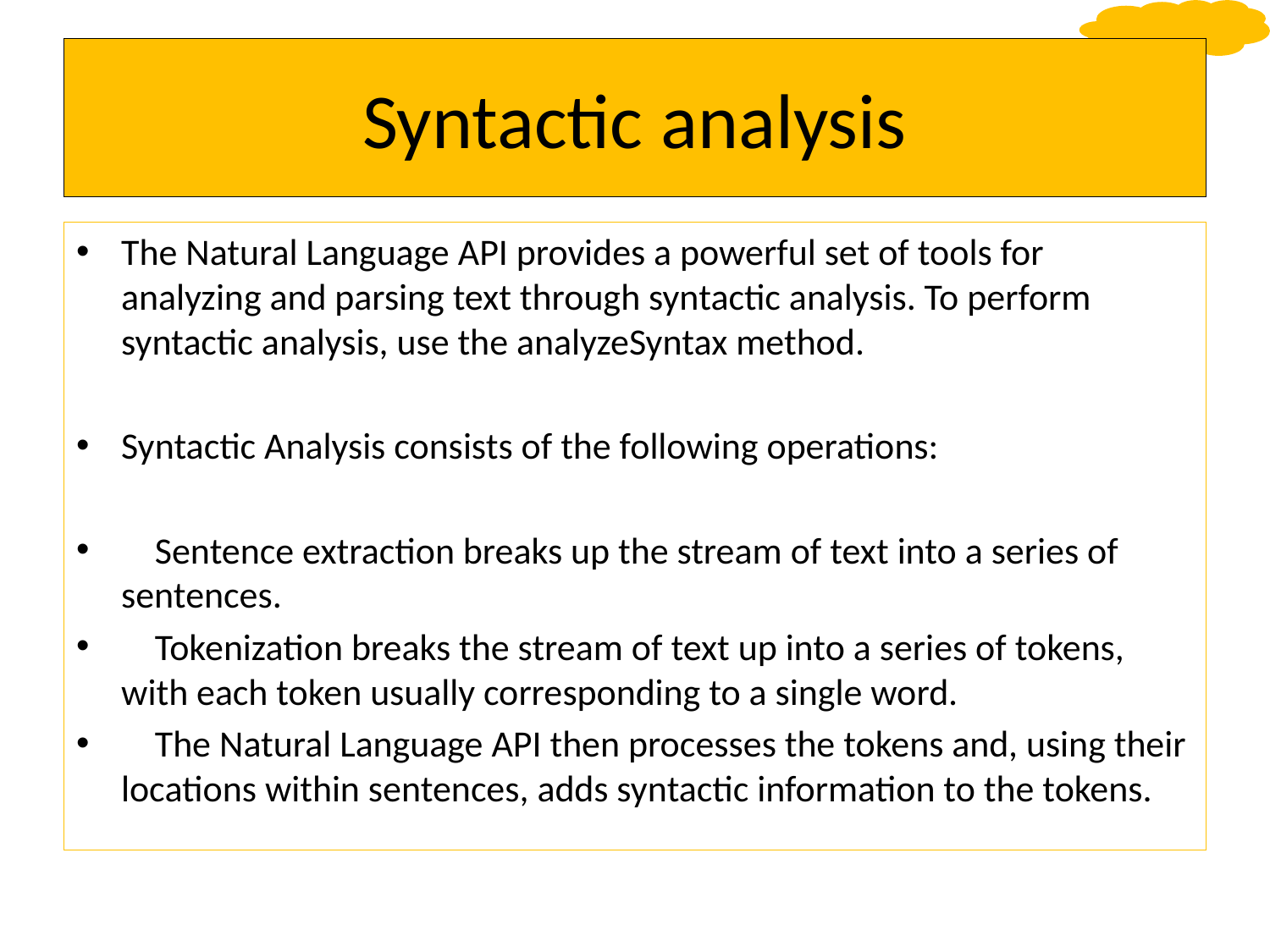

# Syntactic analysis
The Natural Language API provides a powerful set of tools for analyzing and parsing text through syntactic analysis. To perform syntactic analysis, use the analyzeSyntax method.

Syntactic Analysis consists of the following operations:

    Sentence extraction breaks up the stream of text into a series of sentences.
    Tokenization breaks the stream of text up into a series of tokens, with each token usually corresponding to a single word.
    The Natural Language API then processes the tokens and, using their locations within sentences, adds syntactic information to the tokens.